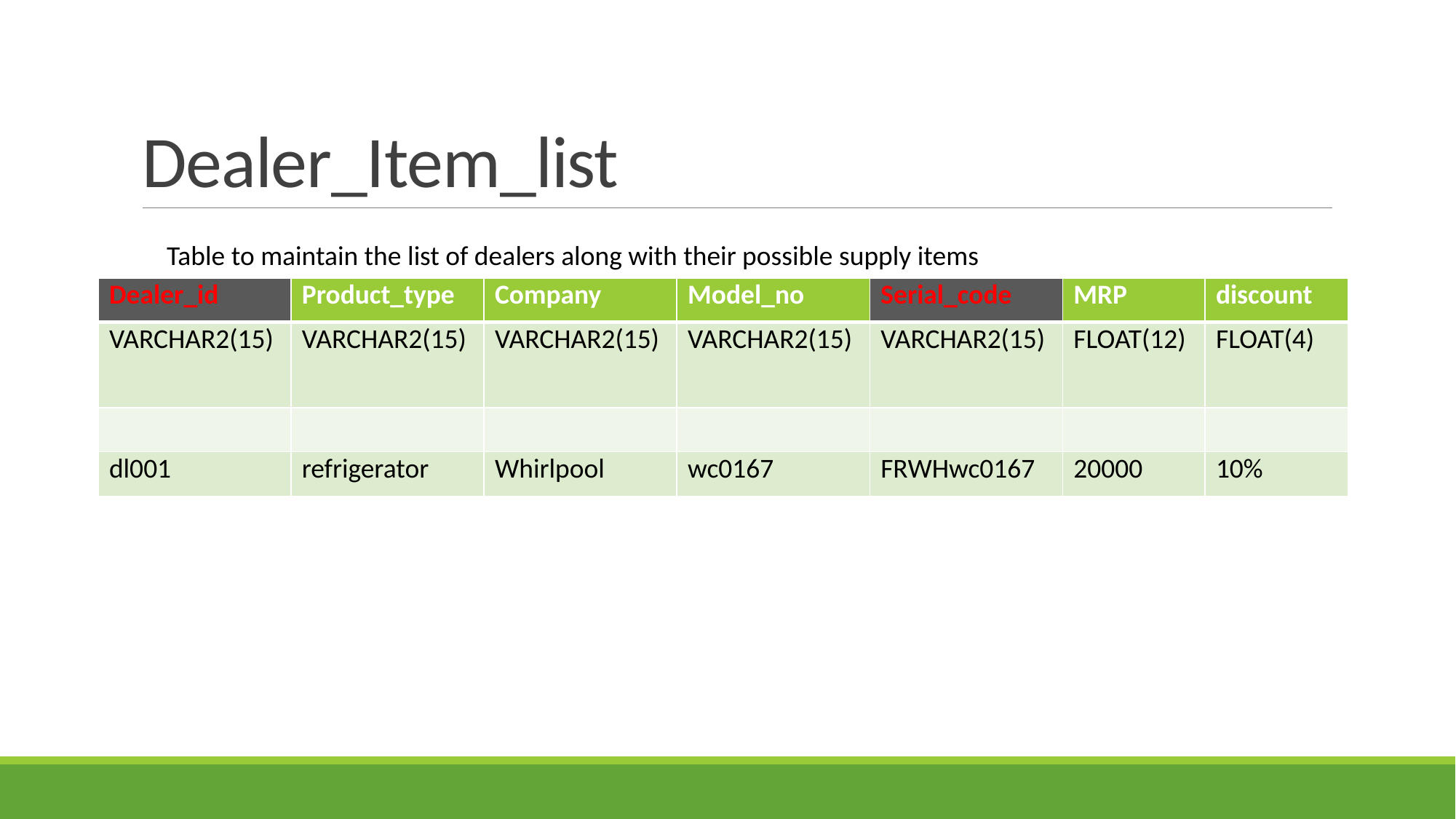

# Dealer_Item_list
Table to maintain the list of dealers along with their possible supply items
| Dealer\_id | Product\_type | Company | Model\_no | Serial\_code | MRP | discount |
| --- | --- | --- | --- | --- | --- | --- |
| VARCHAR2(15) | VARCHAR2(15) | VARCHAR2(15) | VARCHAR2(15) | VARCHAR2(15) | FLOAT(12) | FLOAT(4) |
|  |  |  |  |  |  |  |
| dl001 | refrigerator | Whirlpool | wc0167 | FRWHwc0167 | 20000 | 10% |